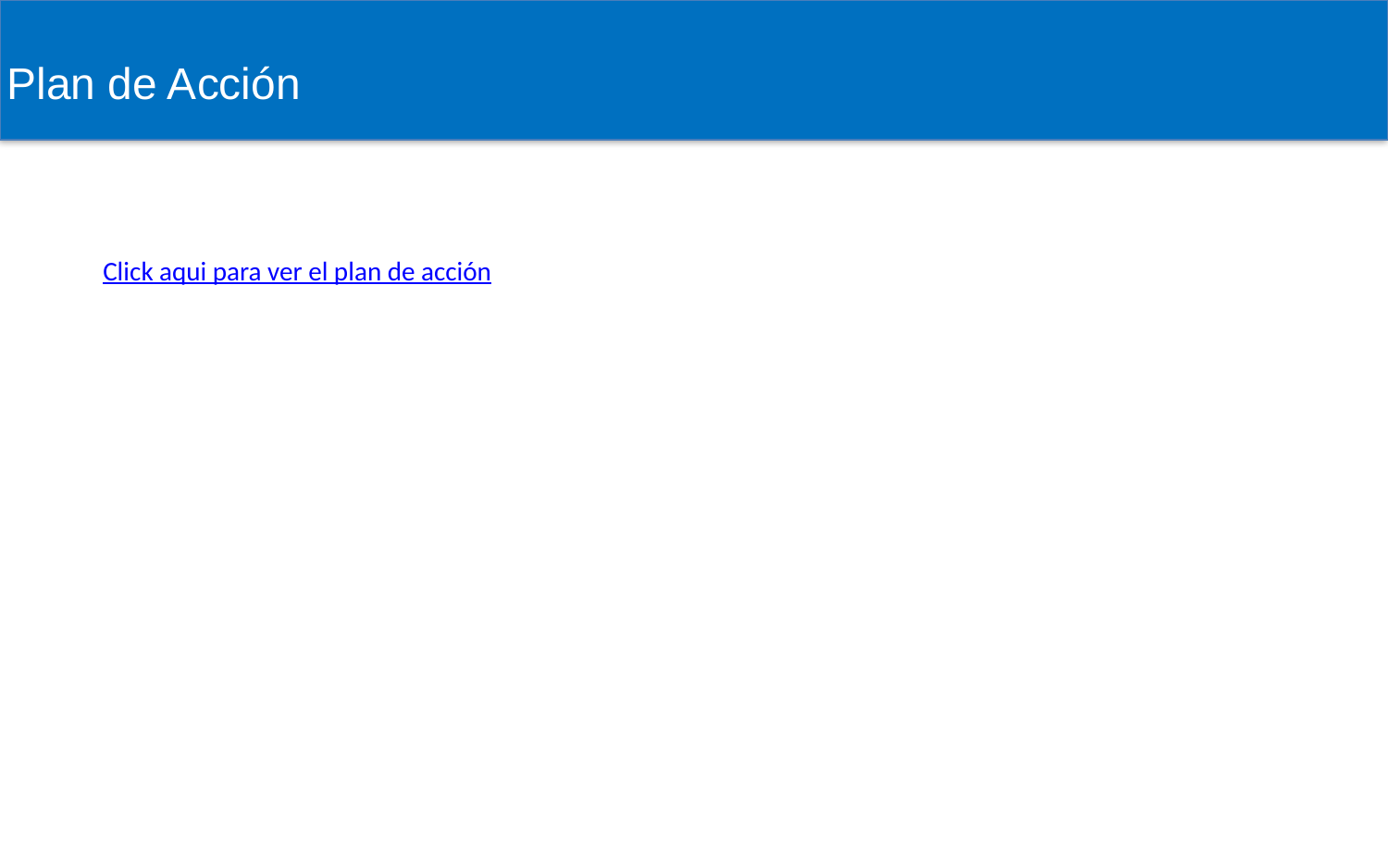

Plan de Acción

Click aqui para ver el plan de acción